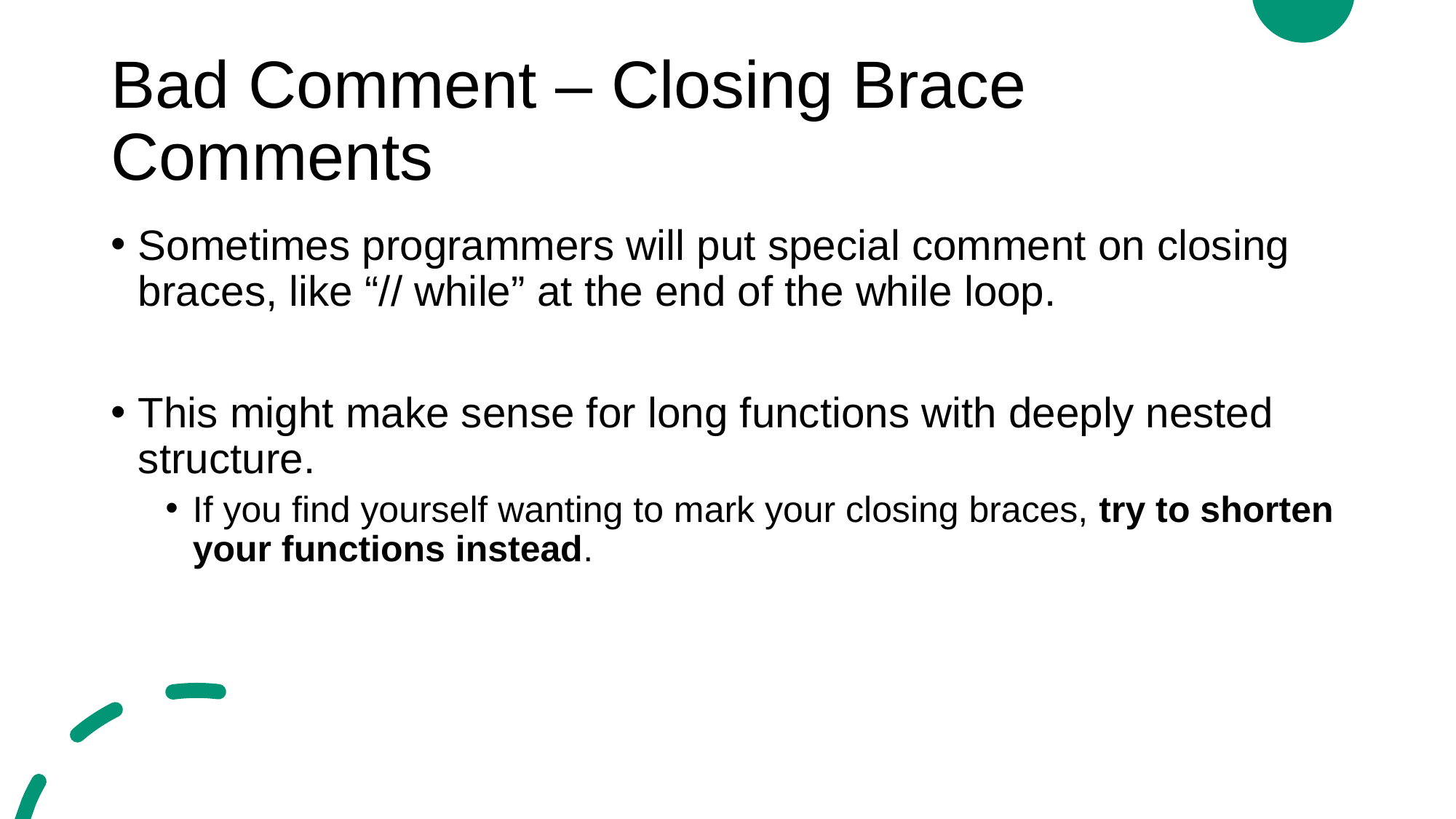

# Bad Comment – Closing Brace Comments
Sometimes programmers will put special comment on closing braces, like “// while” at the end of the while loop.

This might make sense for long functions with deeply nested structure.
If you find yourself wanting to mark your closing braces, try to shorten your functions instead.